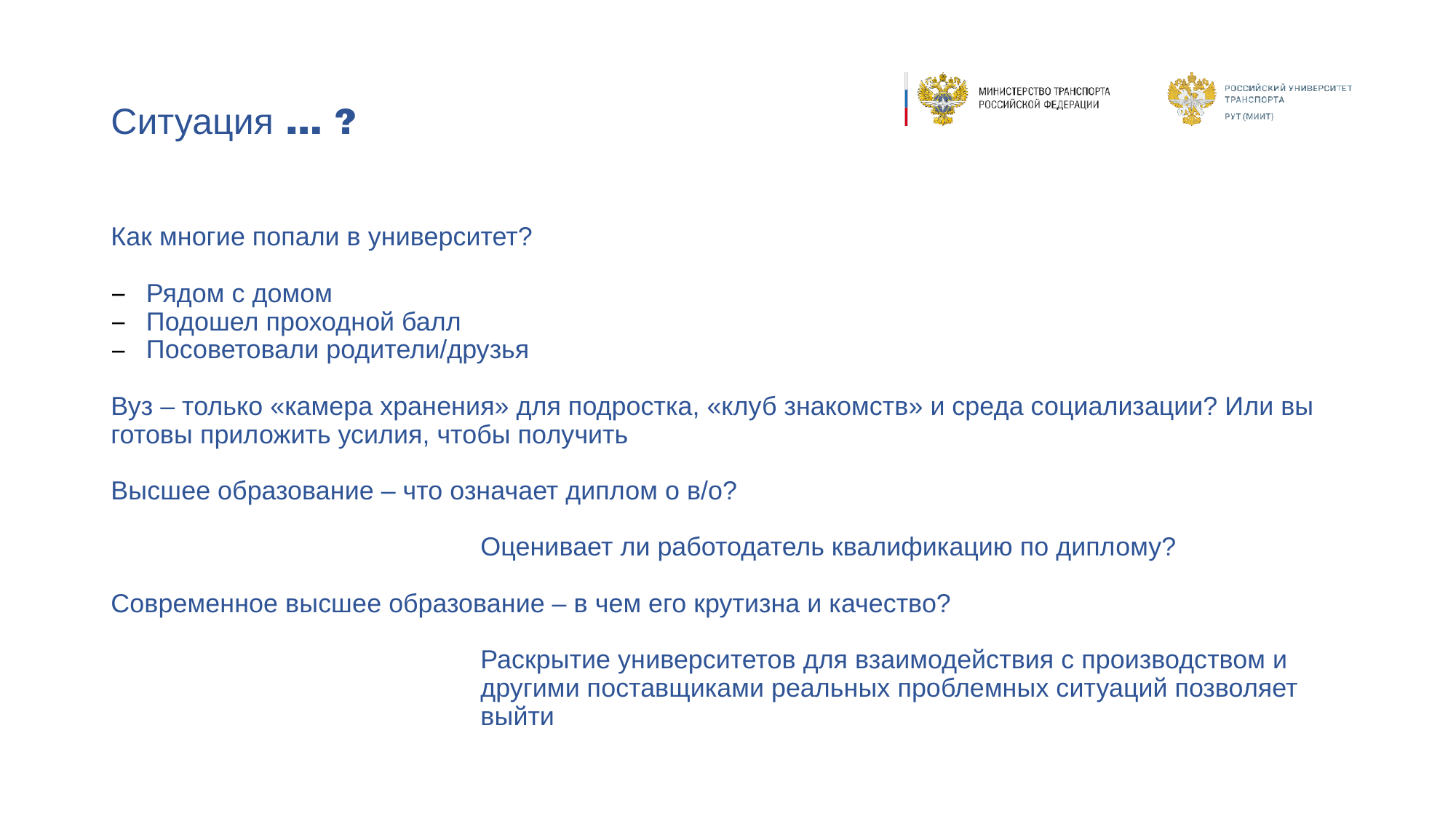

# Ситуация ... ?
Как многие попали в университет?

Рядом с домом
Подошел проходной балл
Посоветовали родители/друзья

Вуз – только «камера хранения» для подростка, «клуб знакомств» и среда социализации? Или вы готовы приложить усилия, чтобы получить

Высшее образование – что означает диплом о в/о?

Оценивает ли работодатель квалификацию по диплому?

Современное высшее образование – в чем его крутизна и качество?

Раскрытие университетов для взаимодействия с производством и другими поставщиками реальных проблемных ситуаций позволяет выйти